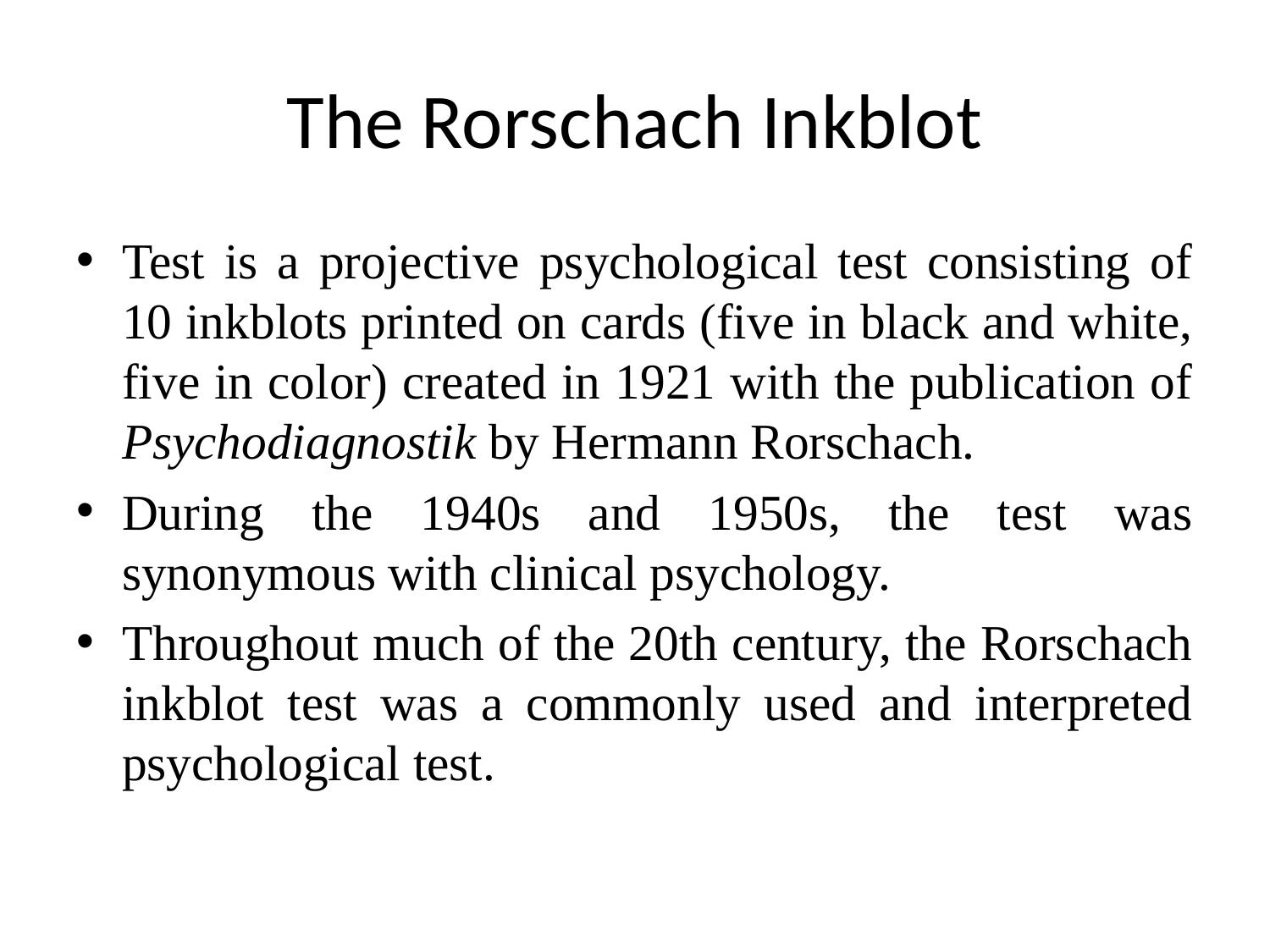

# The Rorschach Inkblot
Test is a projective psychological test consisting of 10 inkblots printed on cards (five in black and white, five in color) created in 1921 with the publication of Psychodiagnostik by Hermann Rorschach.
During the 1940s and 1950s, the test was synonymous with clinical psychology.
Throughout much of the 20th century, the Rorschach inkblot test was a commonly used and interpreted psychological test.